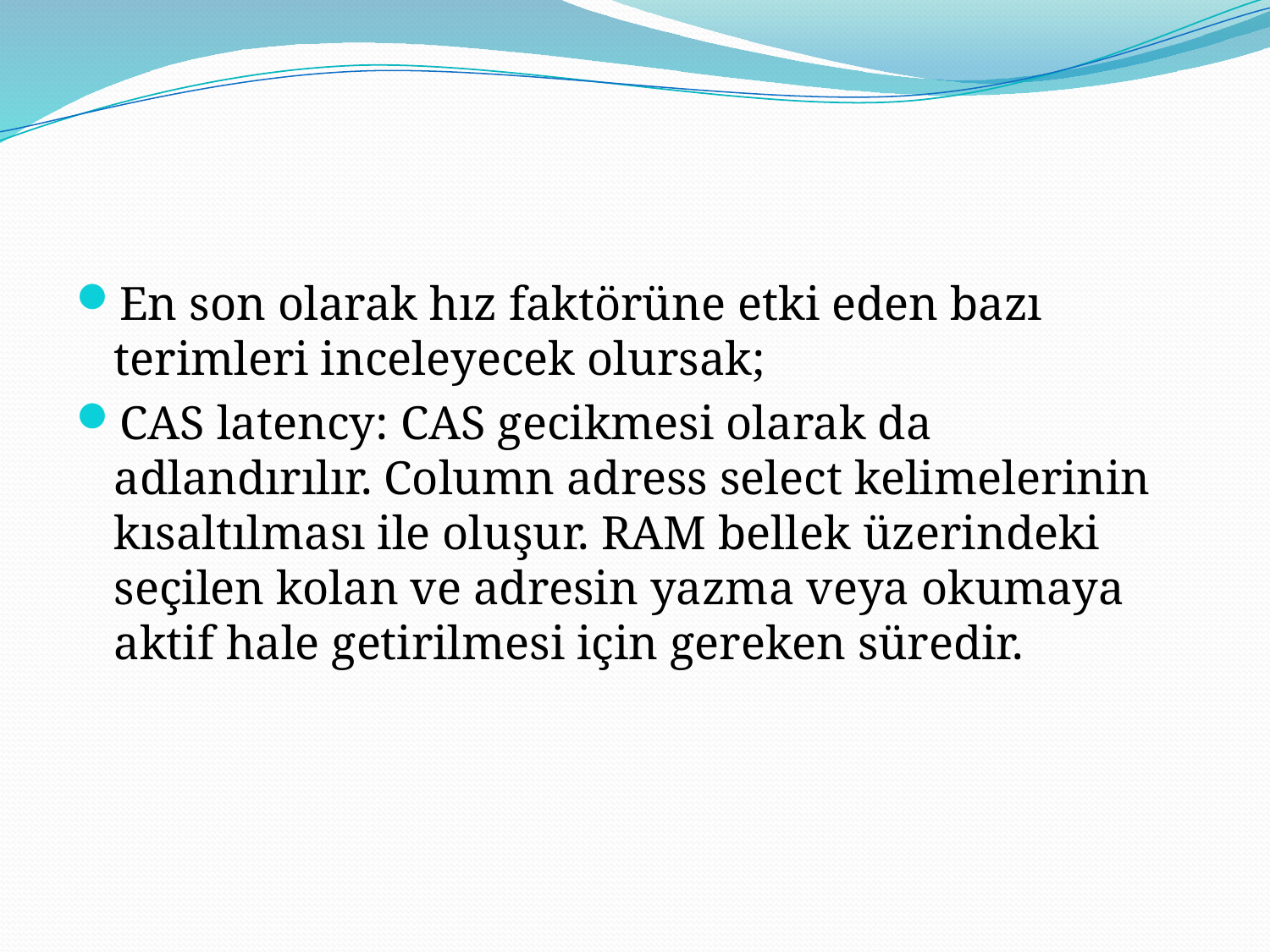

En son olarak hız faktörüne etki eden bazı terimleri inceleyecek olursak;
CAS latency: CAS gecikmesi olarak da adlandırılır. Column adress select kelimelerinin kısaltılması ile oluşur. RAM bellek üzerindeki seçilen kolan ve adresin yazma veya okumaya aktif hale getirilmesi için gereken süredir.